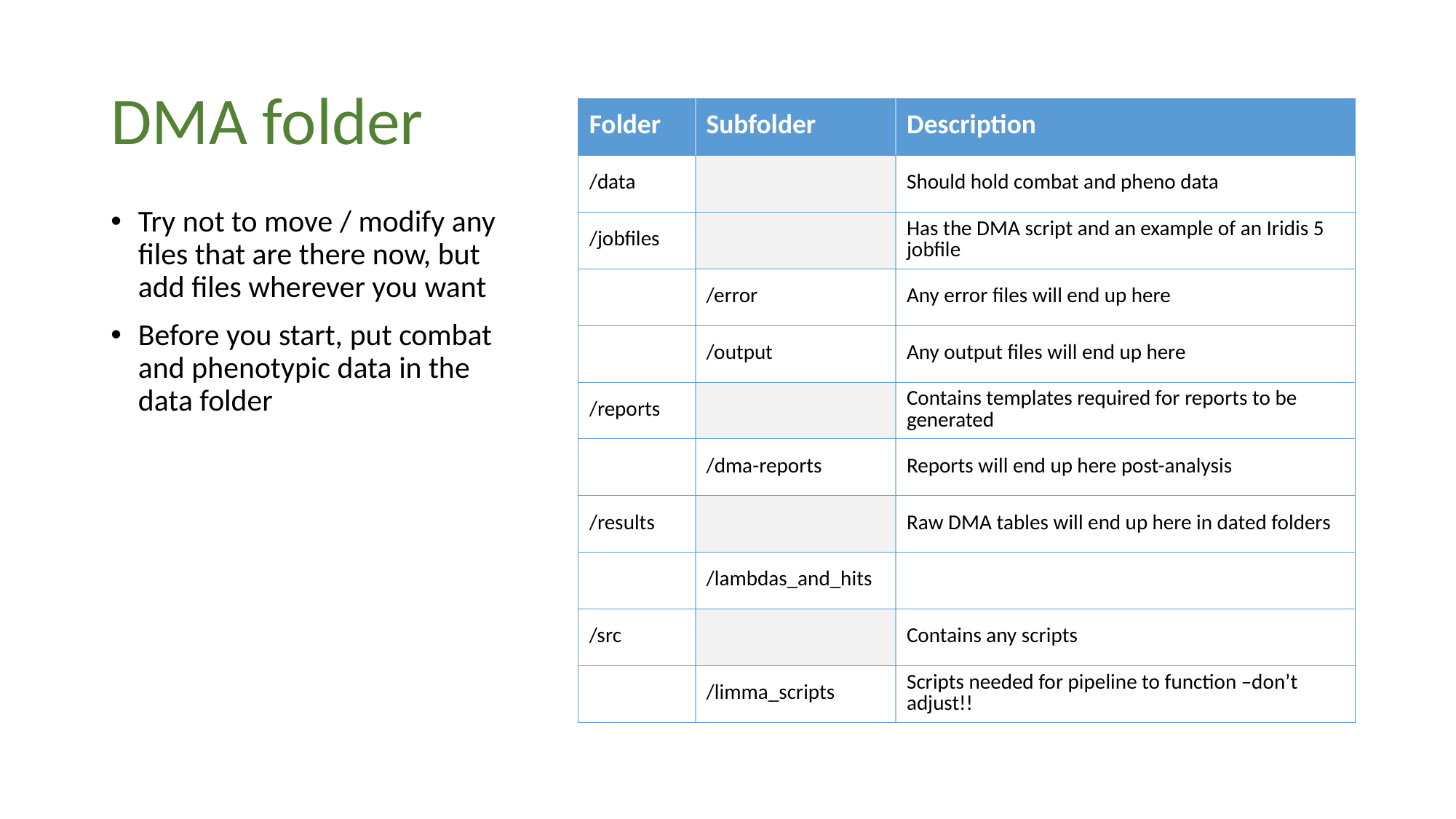

# DMA folder
| Folder | Subfolder | Description |
| --- | --- | --- |
| /data |  | Should hold combat and pheno data |
| /jobfiles |  | Has the DMA script and an example of an Iridis 5 jobfile |
|  | /error | Any error files will end up here |
|  | /output | Any output files will end up here |
| /reports |  | Contains templates required for reports to be generated |
|  | /dma-reports | Reports will end up here post-analysis |
| /results |  | Raw DMA tables will end up here in dated folders |
|  | /lambdas\_and\_hits |  |
| /src |  | Contains any scripts |
|  | /limma\_scripts | Scripts needed for pipeline to function –don’t adjust!! |
Try not to move / modify any files that are there now, but add files wherever you want
Before you start, put combat and phenotypic data in the data folder